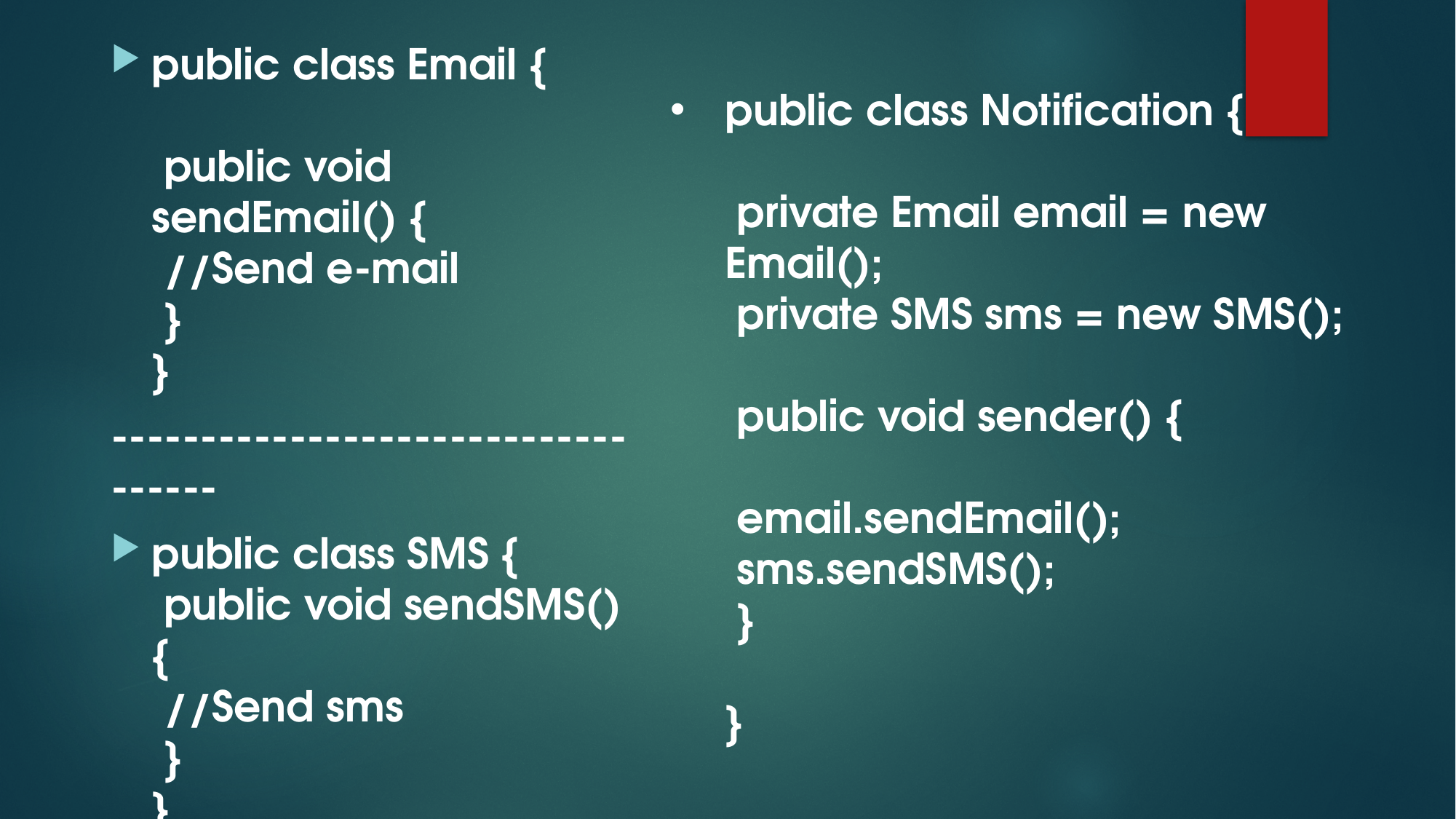

public class Email {
 public void sendEmail() {
 //Send e-mail
 }
}
-----------------------------------
public class SMS {
 public void sendSMS() {
 //Send sms
 }
}

public class Notification {
 private Email email = new Email();
 private SMS sms = new SMS();
 public void sender() {
 email.sendEmail();
 sms.sendSMS();
 }
}